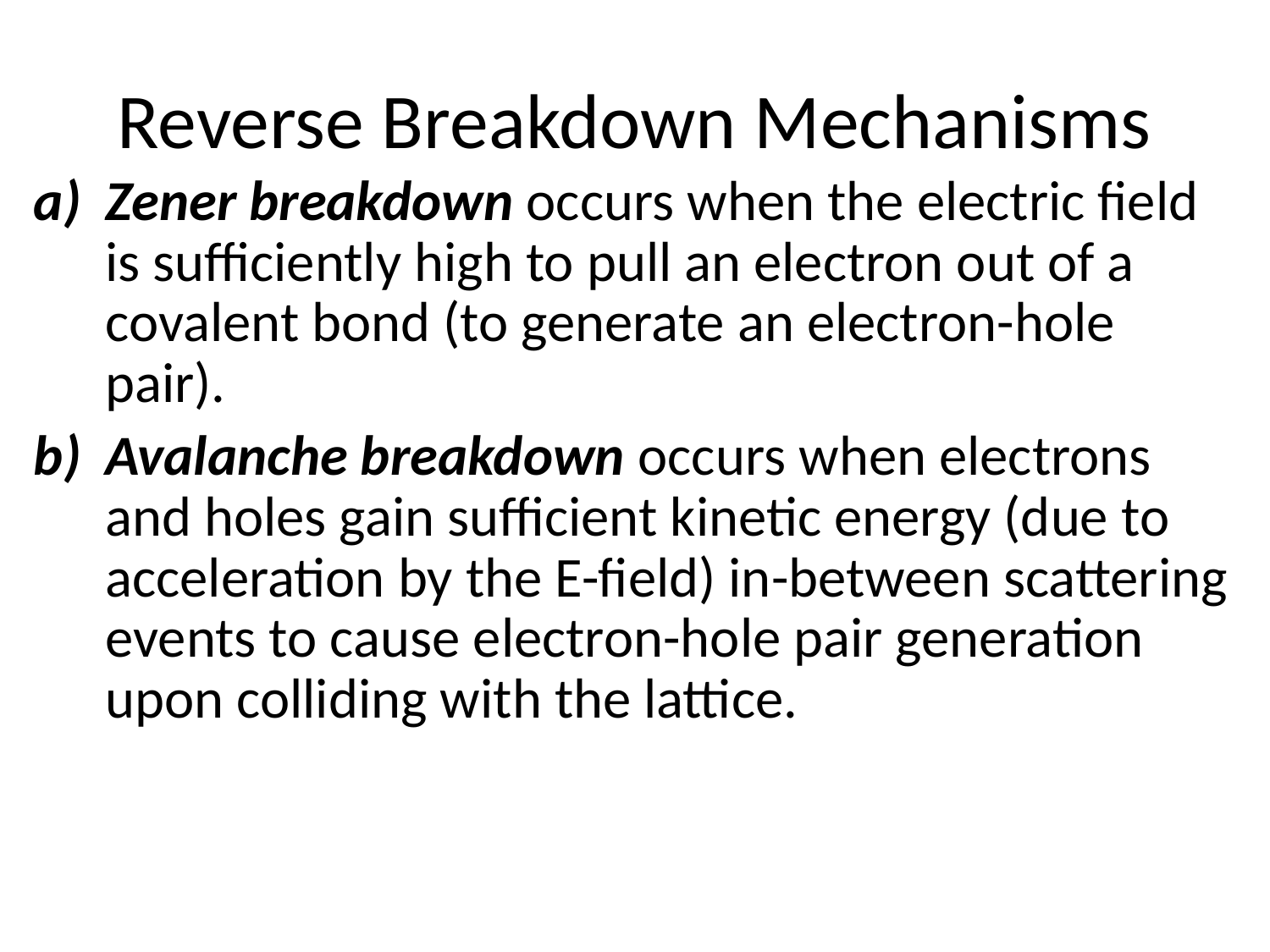

# Reverse Breakdown Mechanisms
Zener breakdown occurs when the electric field is sufficiently high to pull an electron out of a covalent bond (to generate an electron-hole pair).
Avalanche breakdown occurs when electrons and holes gain sufficient kinetic energy (due to acceleration by the E-field) in-between scattering events to cause electron-hole pair generation upon colliding with the lattice.